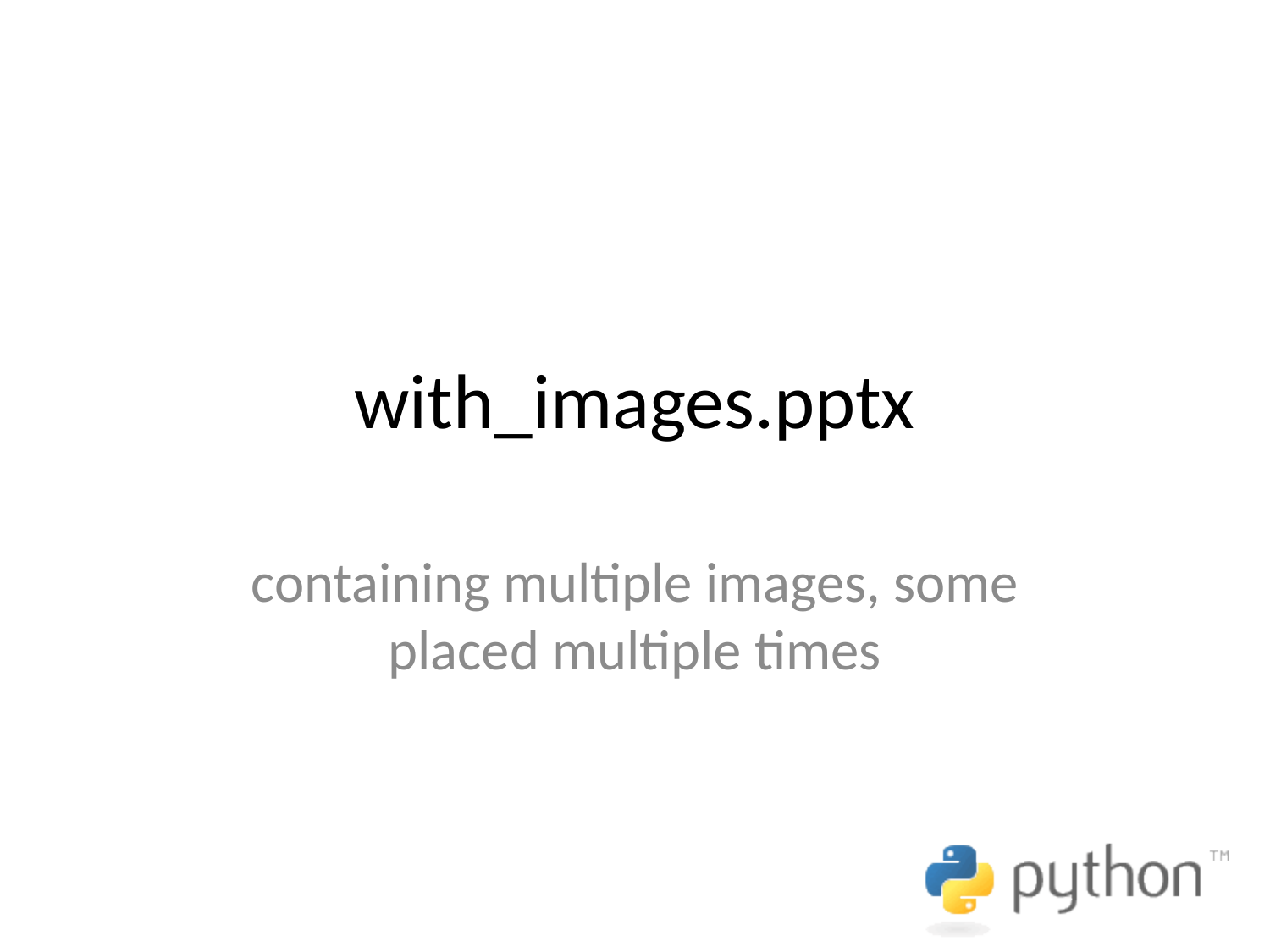

# with_images.pptx
containing multiple images, some placed multiple times